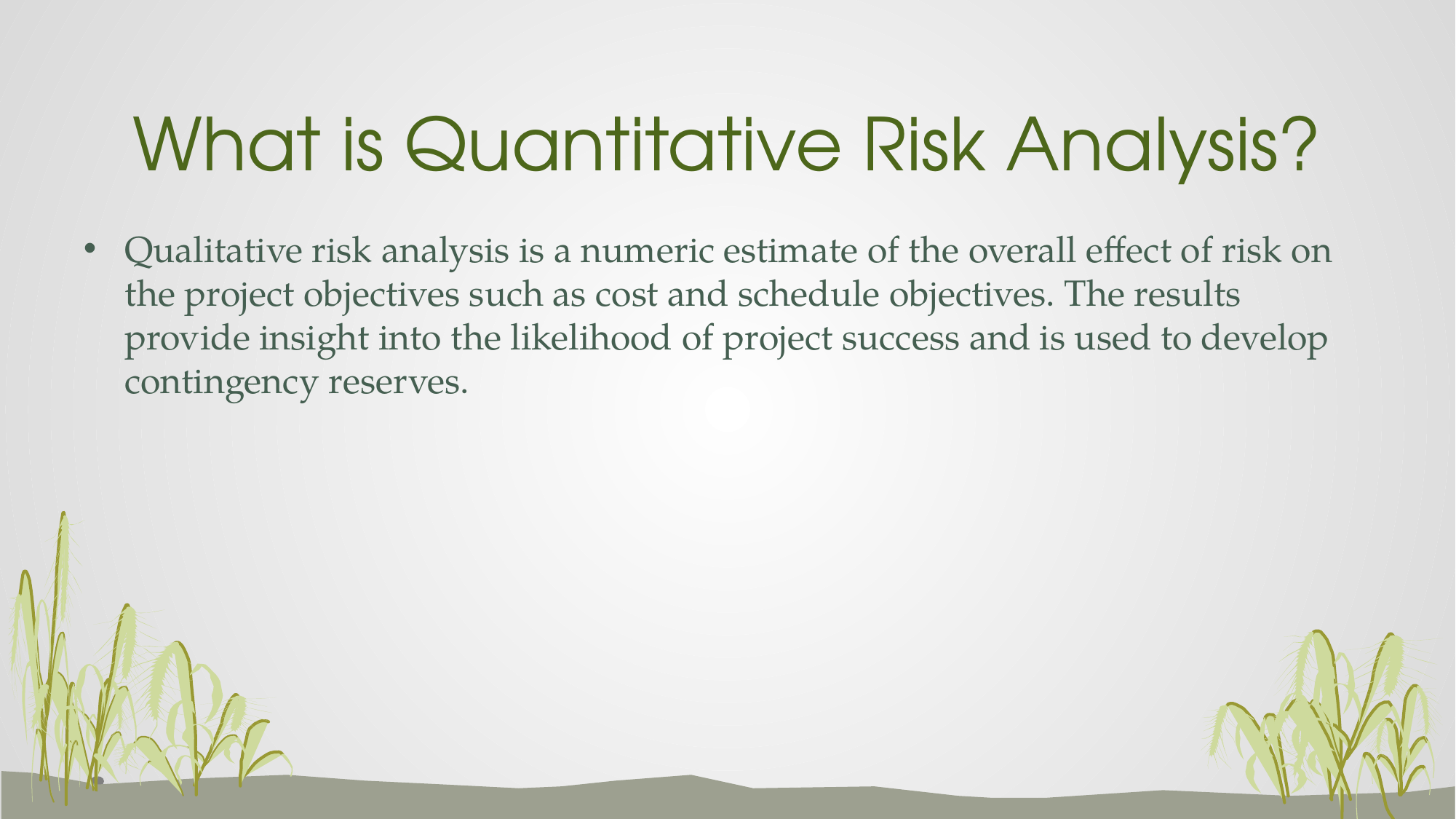

# What is Quantitative Risk Analysis?
Qualitative risk analysis is a numeric estimate of the overall effect of risk on the project objectives such as cost and schedule objectives. The results provide insight into the likelihood of project success and is used to develop contingency reserves.